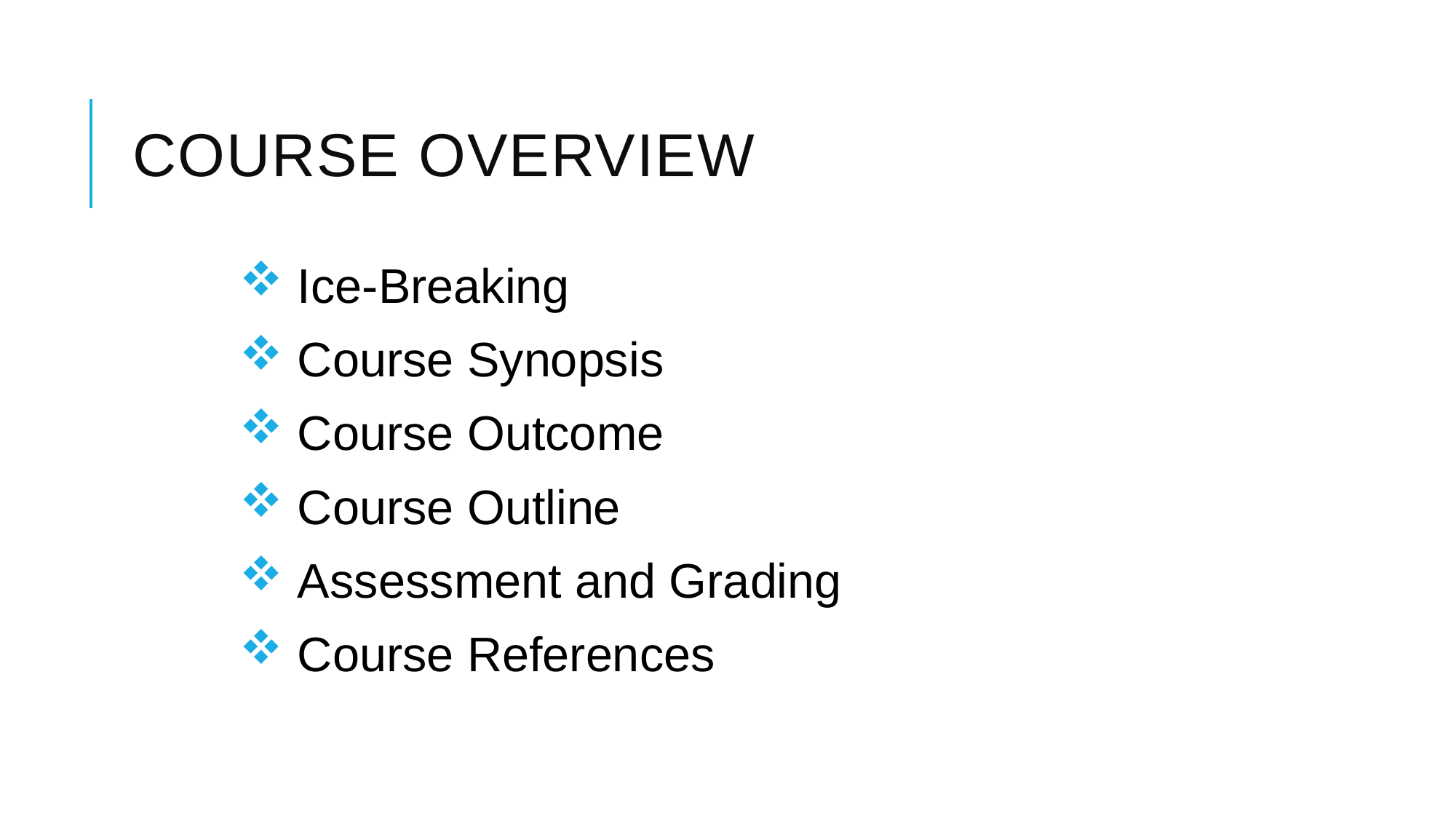

# COURSE OVERVIEW
 Ice-Breaking
 Course Synopsis
 Course Outcome
 Course Outline
 Assessment and Grading
 Course References